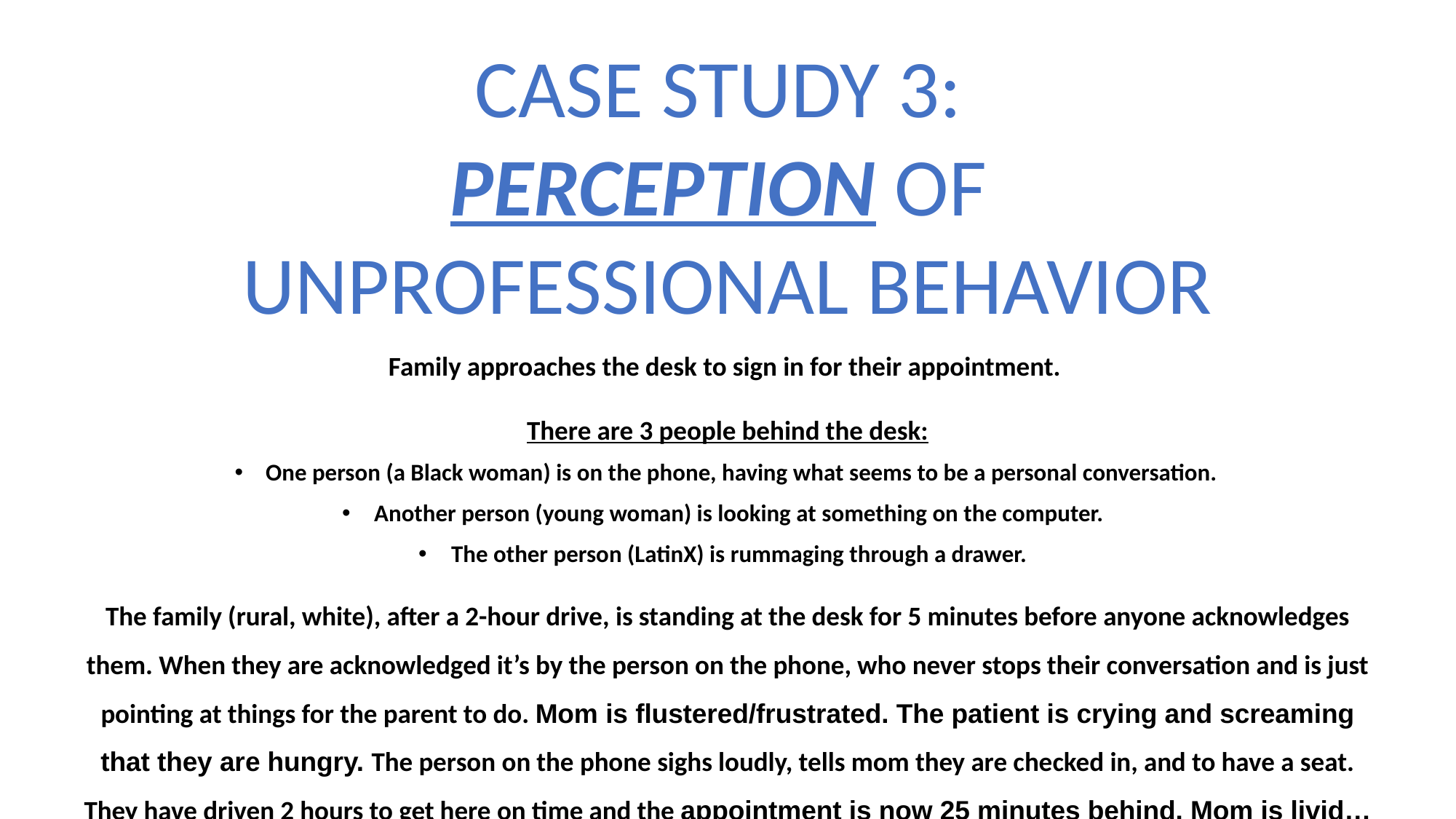

CASE STUDY 3:
PERCEPTION OF
UNPROFESSIONAL BEHAVIOR
Family approaches the desk to sign in for their appointment.
There are 3 people behind the desk:
One person (a Black woman) is on the phone, having what seems to be a personal conversation.
Another person (young woman) is looking at something on the computer.
The other person (LatinX) is rummaging through a drawer.
The family (rural, white), after a 2-hour drive, is standing at the desk for 5 minutes before anyone acknowledges them. When they are acknowledged it’s by the person on the phone, who never stops their conversation and is just pointing at things for the parent to do. Mom is flustered/frustrated. The patient is crying and screaming that they are hungry. The person on the phone sighs loudly, tells mom they are checked in, and to have a seat. They have driven 2 hours to get here on time and the appointment is now 25 minutes behind. Mom is livid…